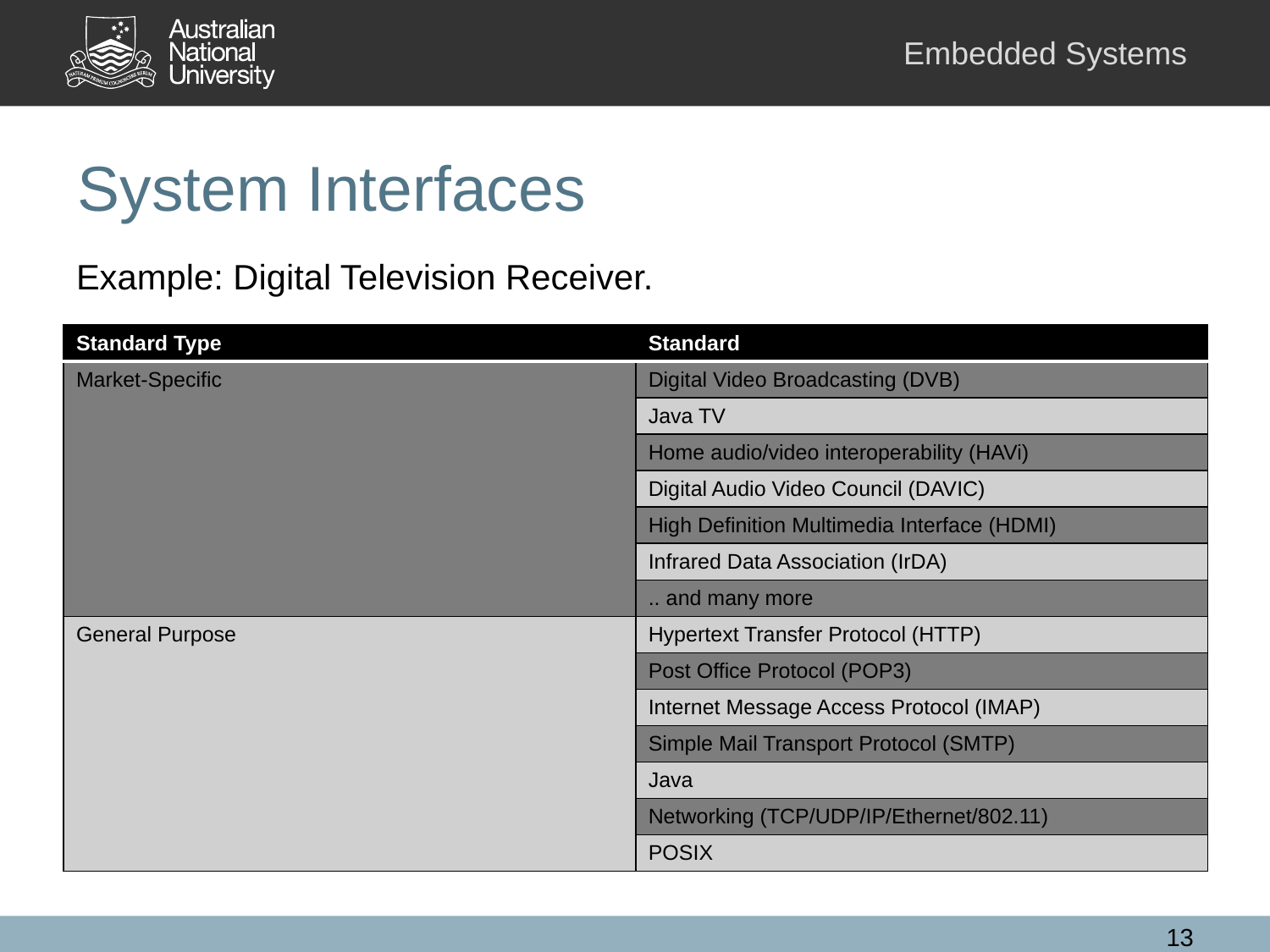

# System Interfaces
Example: Digital Television Receiver.

| Standard Type | Standard |
| --- | --- |
| Market-Specific | Digital Video Broadcasting (DVB) |
|  | Java TV |
|  | Home audio/video interoperability (HAVi) |
|  | Digital Audio Video Council (DAVIC) |
|  | High Definition Multimedia Interface (HDMI) |
|  | Infrared Data Association (IrDA) |
|  | .. and many more |
| General Purpose | Hypertext Transfer Protocol (HTTP) |
|  | Post Office Protocol (POP3) |
|  | Internet Message Access Protocol (IMAP) |
|  | Simple Mail Transport Protocol (SMTP) |
|  | Java |
|  | Networking (TCP/UDP/IP/Ethernet/802.11) |
|  | POSIX |
13